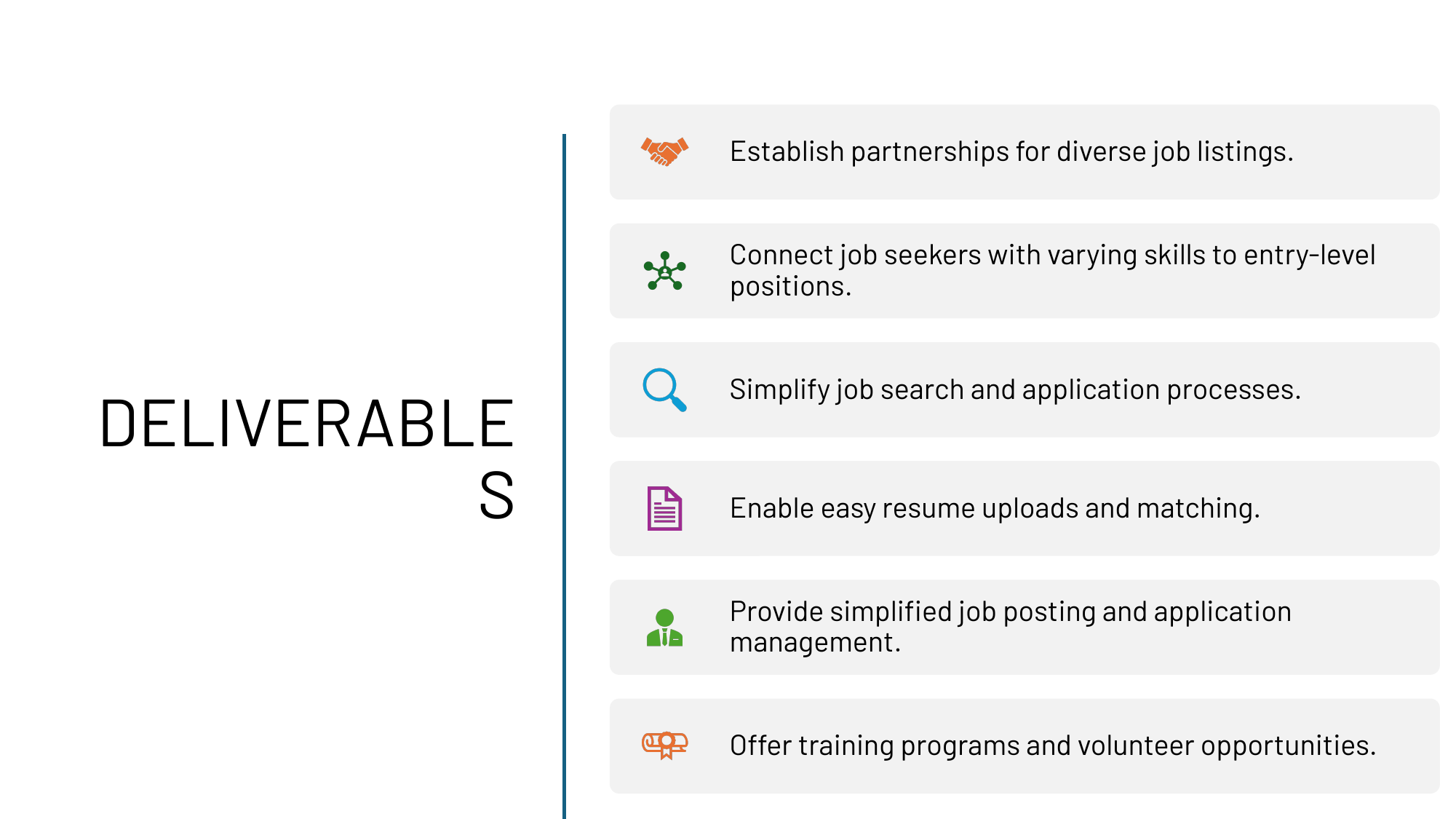

Establish partnerships for diverse job listings.
Connect job seekers with varying skills to entry-level positions.
Simplify job search and application processes.
Enable easy resume uploads and matching.
Provide simplified job posting and application management.
Offer training programs and volunteer opportunities.
# DELIVERABLES